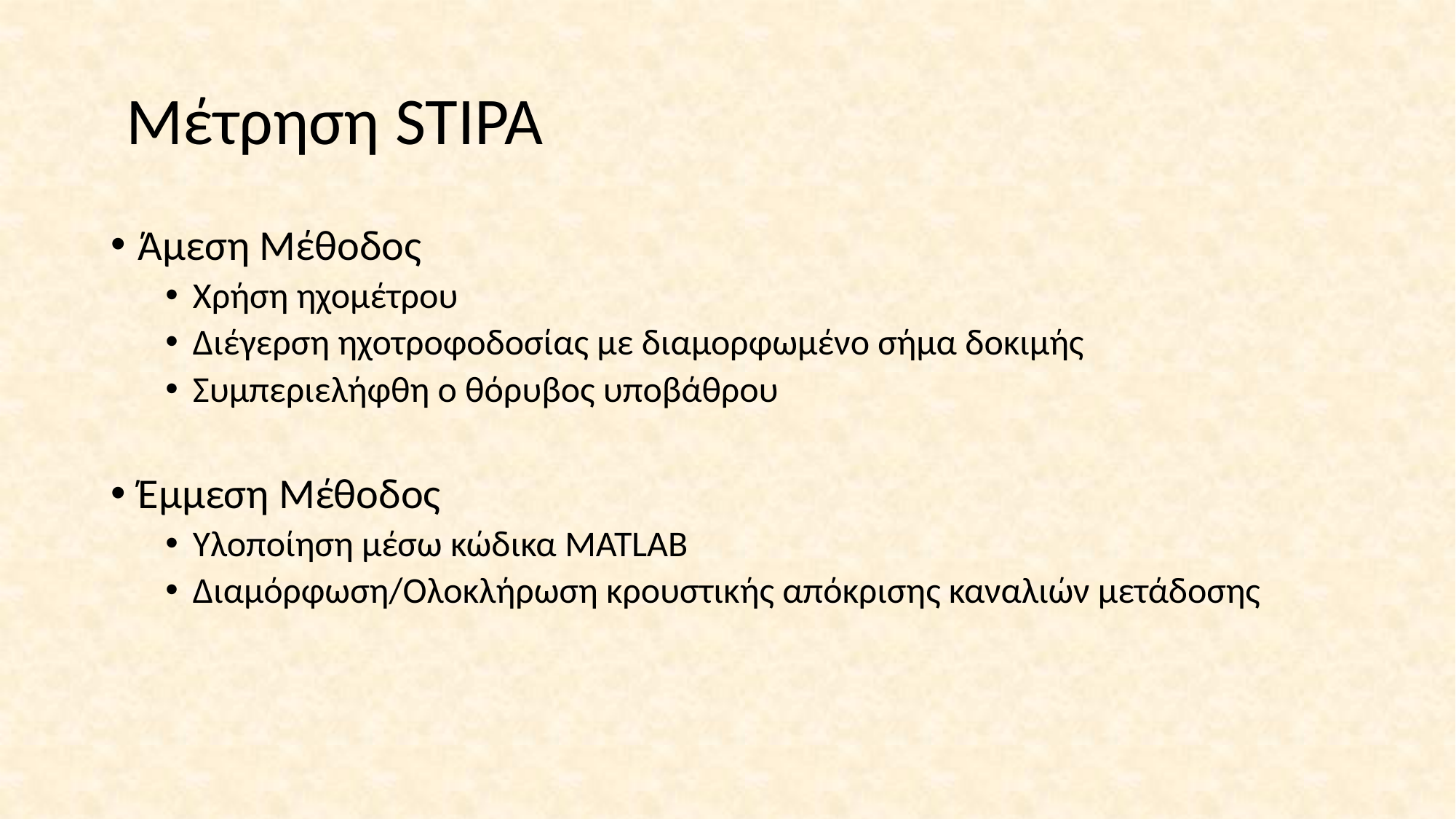

# Μέτρηση STIPA
Άμεση Μέθοδος
Χρήση ηχομέτρου
Διέγερση ηχοτροφοδοσίας με διαμορφωμένο σήμα δοκιμής
Συμπεριελήφθη ο θόρυβος υποβάθρου

Έμμεση Μέθοδος
Υλοποίηση μέσω κώδικα MATLAB
Διαμόρφωση/Ολοκλήρωση κρουστικής απόκρισης καναλιών μετάδοσης